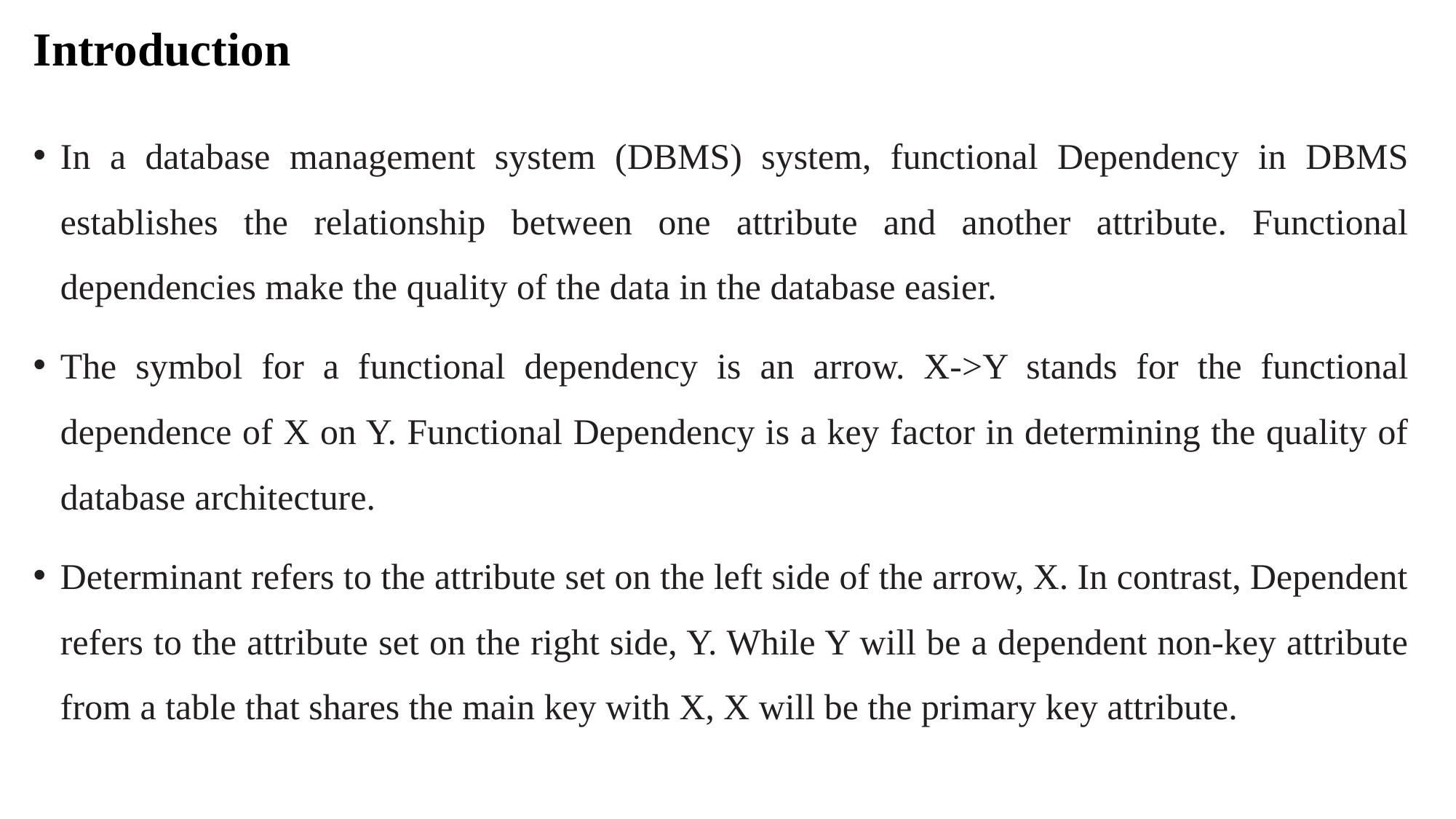

# Introduction
In a database management system (DBMS) system, functional Dependency in DBMS establishes the relationship between one attribute and another attribute. Functional dependencies make the quality of the data in the database easier.
The symbol for a functional dependency is an arrow. X->Y stands for the functional dependence of X on Y. Functional Dependency is a key factor in determining the quality of database architecture.
Determinant refers to the attribute set on the left side of the arrow, X. In contrast, Dependent refers to the attribute set on the right side, Y. While Y will be a dependent non-key attribute from a table that shares the main key with X, X will be the primary key attribute.